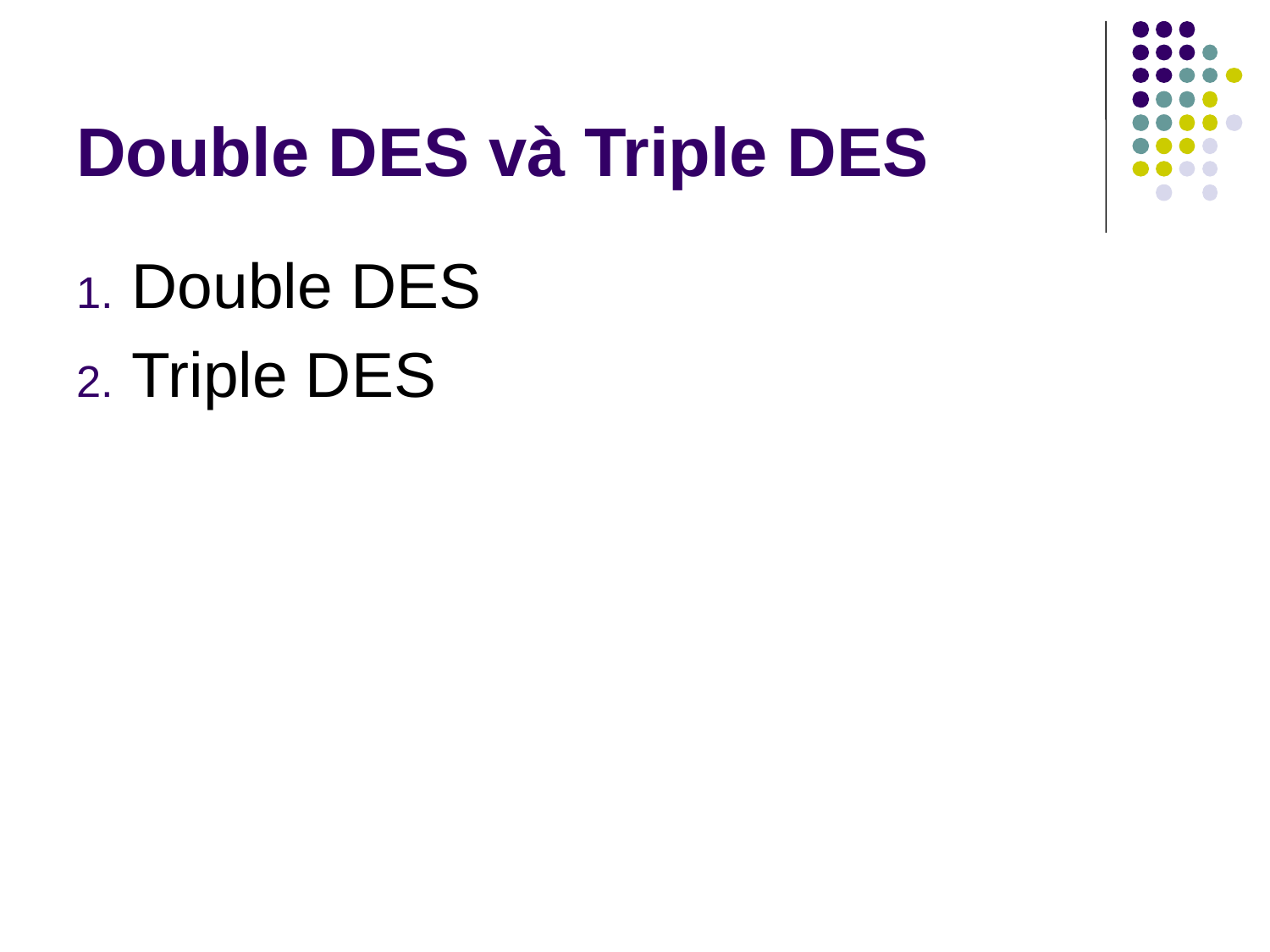

# Double DES và Triple DES
Double DES
Triple DES